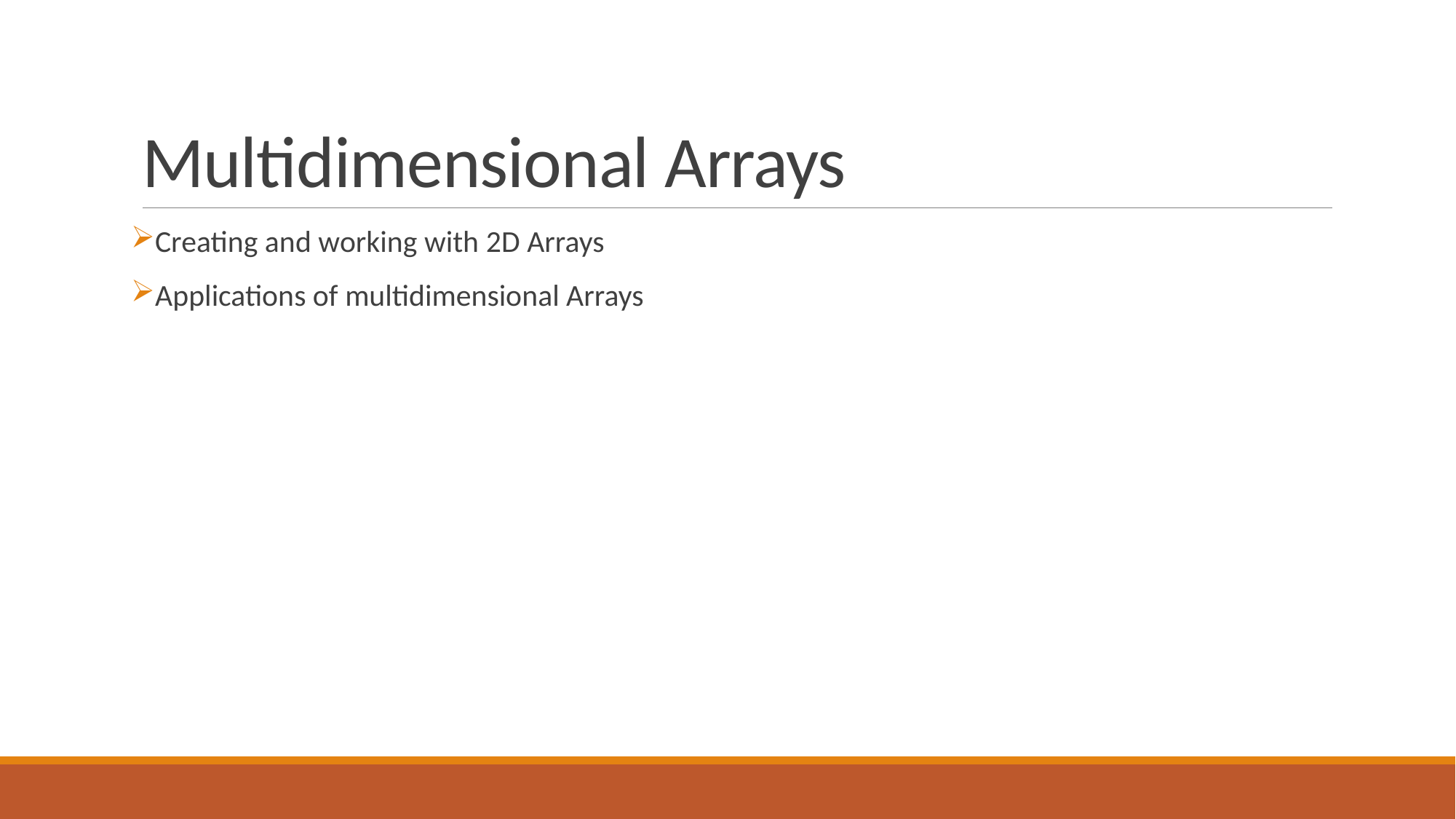

# Multidimensional Arrays
Creating and working with 2D Arrays
Applications of multidimensional Arrays